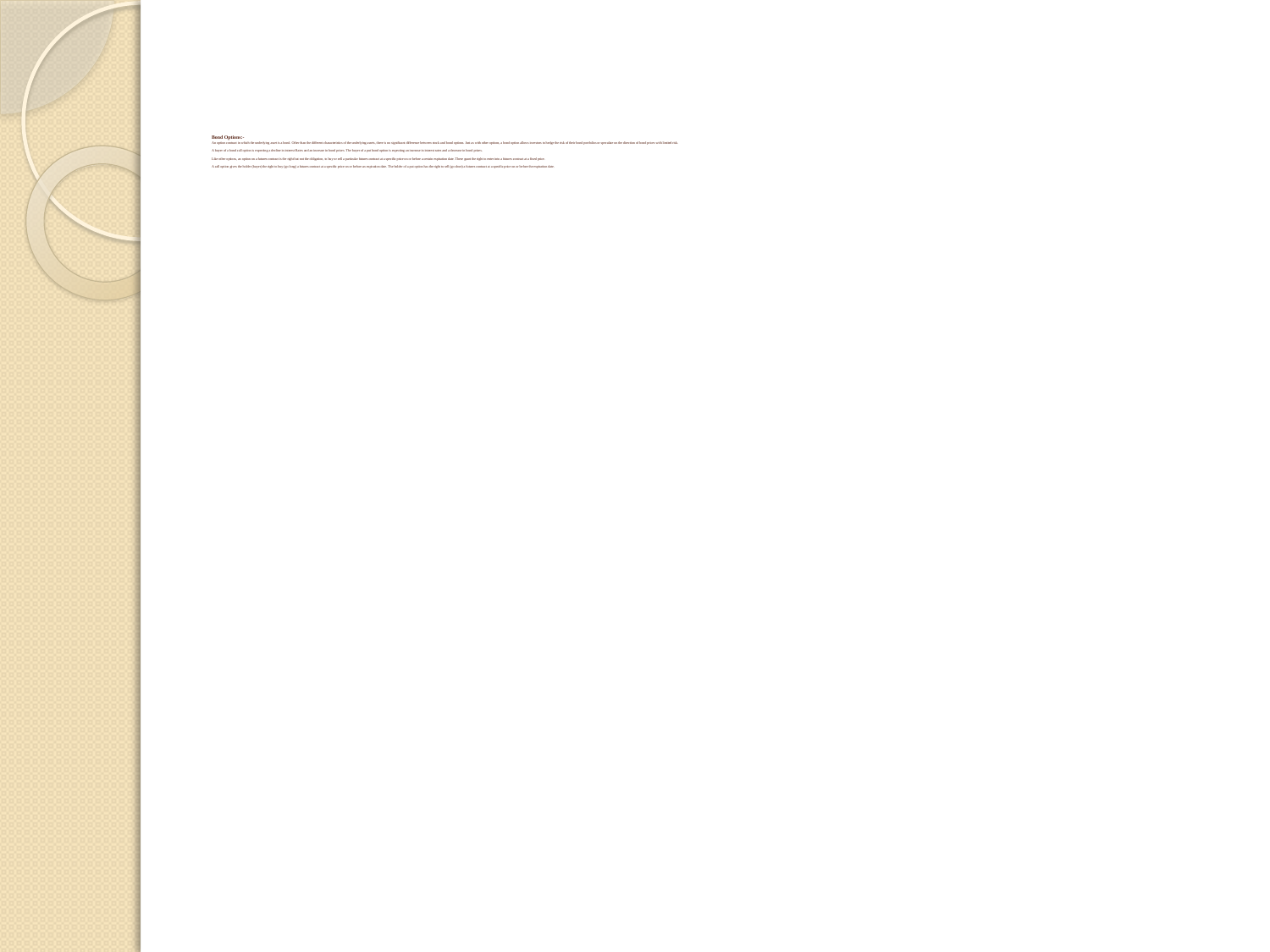

# Bond Options:- An option contract in which the underlying asset is a bond. Other than the different characteristics of the underlying assets, there is no significant difference between stock and bond options. Just as with other options, a bond option allows investors to hedge the risk of their bond portfolios or speculate on the direction of bond prices with limited risk. A buyer of a bond call option is expecting a decline in interest Rates and an increase in bond prices. The buyer of a put bond option is expecting an increase in interest rates and a decrease in bond prices. Like other options, an option on a futures contract is the right but not the obligation, to buy or sell a particular futures contract at a specific price on or before a certain expiration date. These grant the right to enter into a futures contract at a fixed price. A call option gives the holder (buyer) the right to buy (go long) a futures contract at a specific price on or before an expiration date. The holder of a put option has the right to sell (go short) a futures contract at a specific price on or before the expiration date.